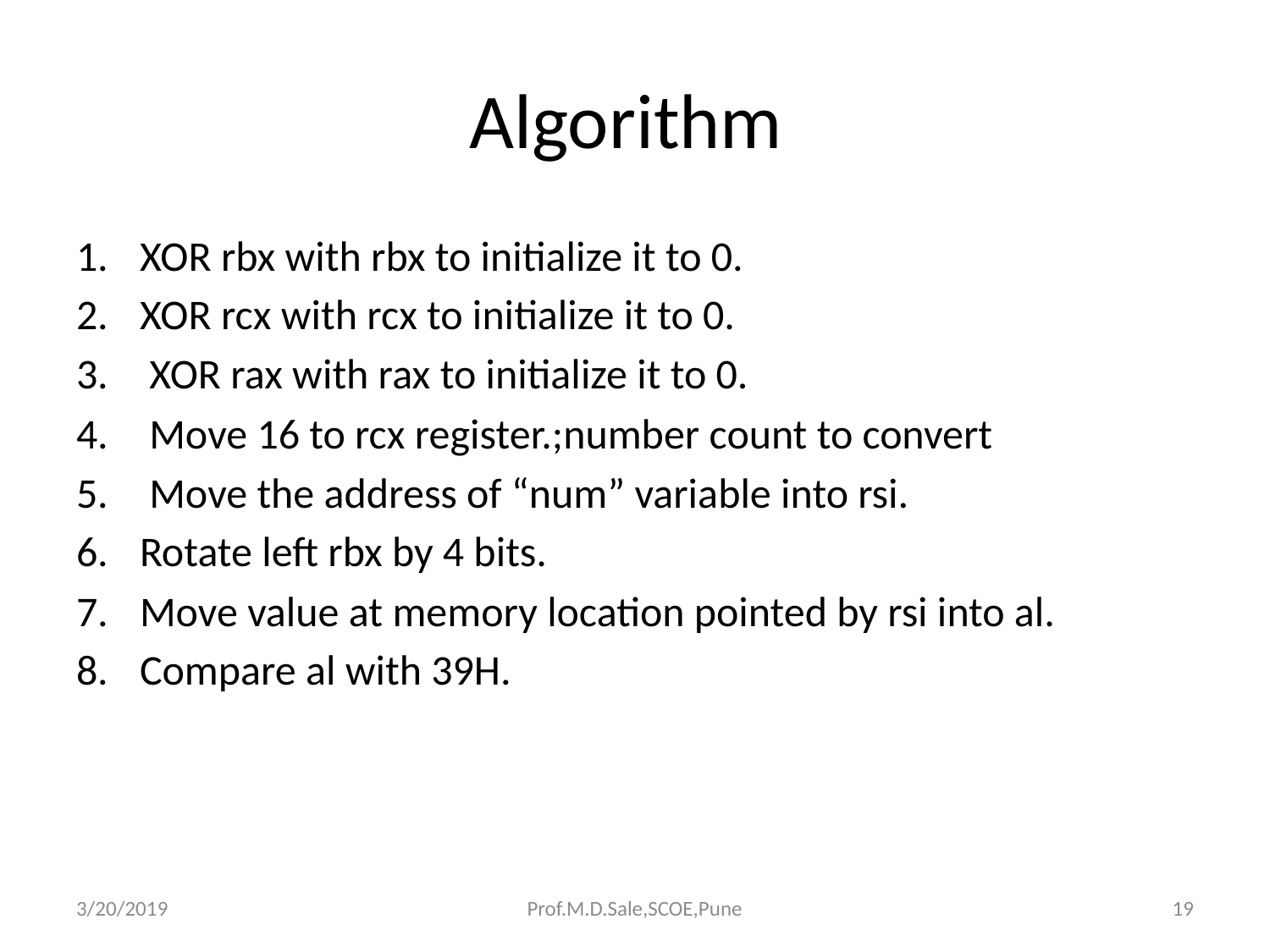

# Algorithm
XOR rbx with rbx to initialize it to 0.
XOR rcx with rcx to initialize it to 0.
 XOR rax with rax to initialize it to 0.
 Move 16 to rcx register.;number count to convert
 Move the address of “num” variable into rsi.
Rotate left rbx by 4 bits.
Move value at memory location pointed by rsi into al.
Compare al with 39H.

3/20/2019
Prof.M.D.Sale,SCOE,Pune
19